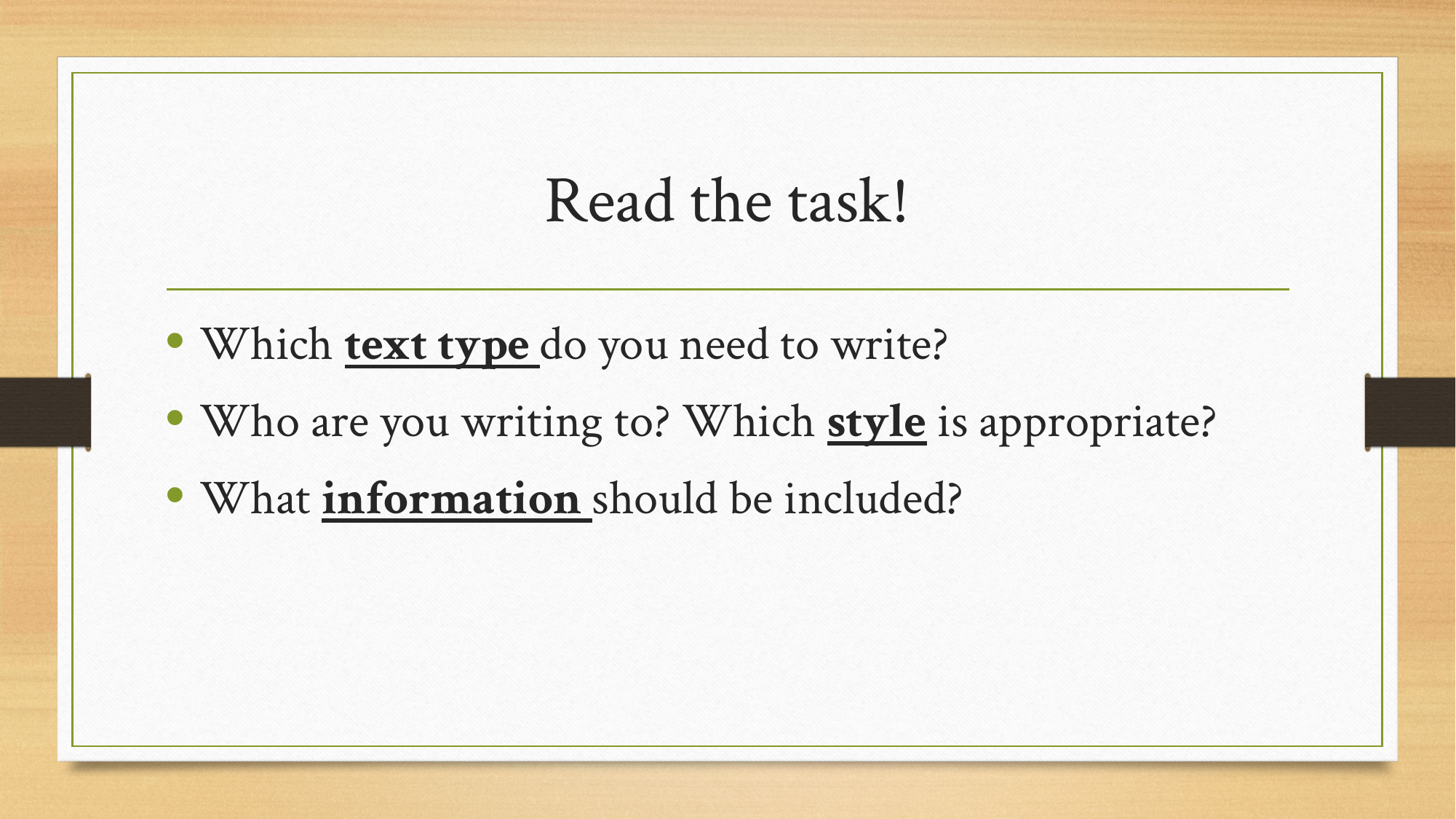

# Read the task!
Which text type do you need to write?
Who are you writing to? Which style is appropriate?
What information should be included?